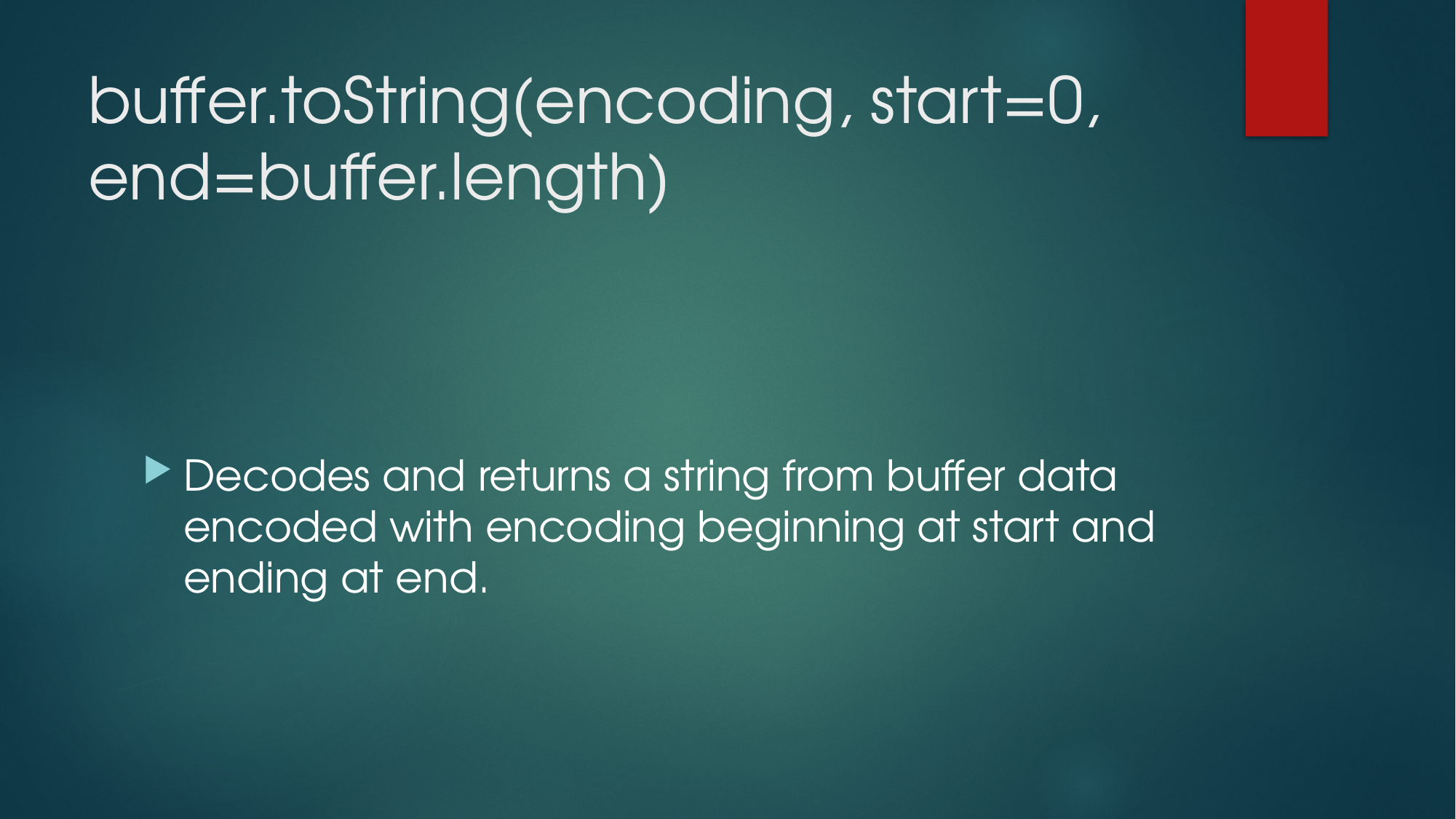

# buffer.toString(encoding, start=0, end=buffer.length)

Decodes and returns a string from buffer data encoded with encoding beginning at start and ending at end.